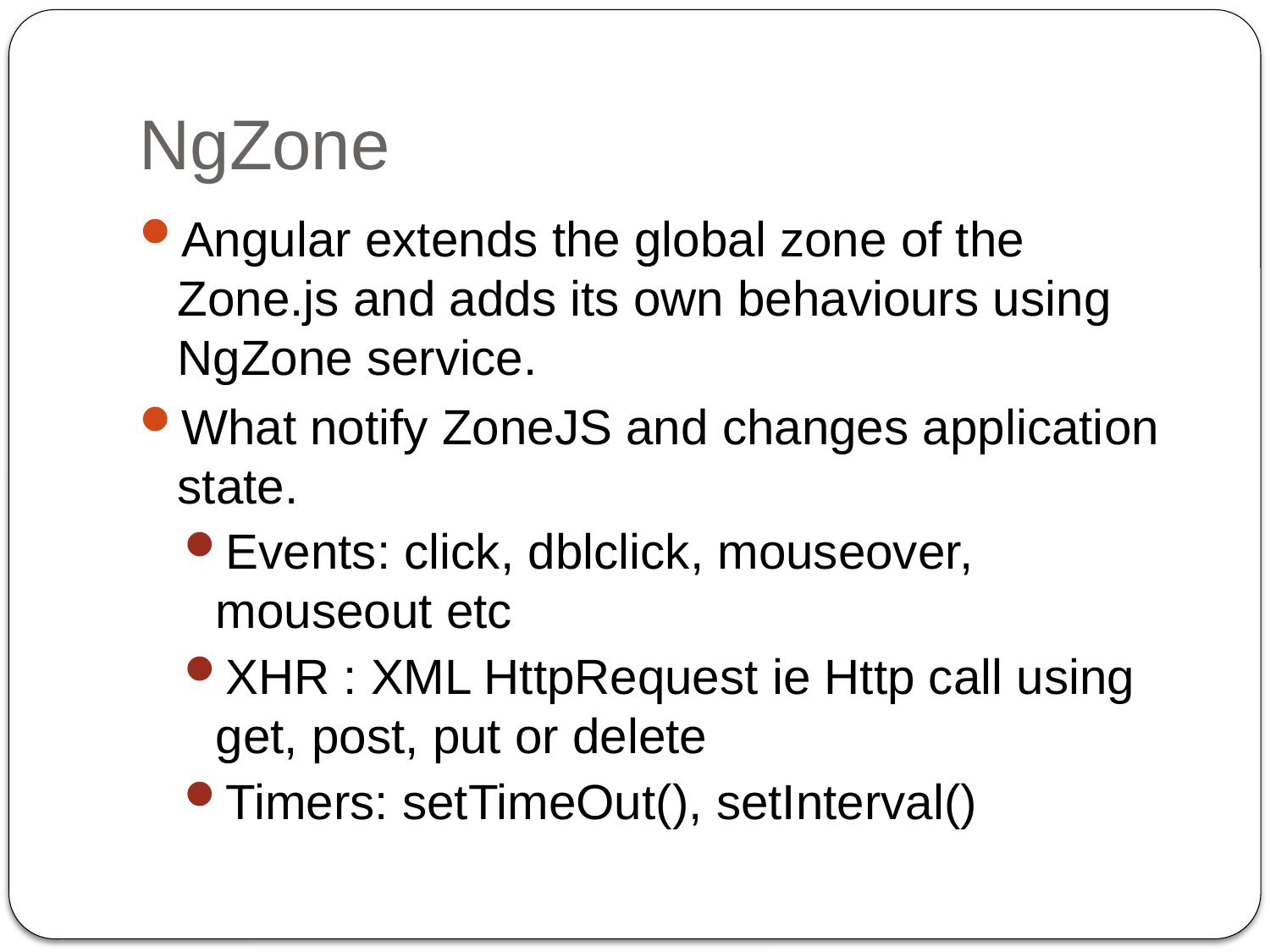

# NgZone
Angular extends the global zone of the Zone.js and adds its own behaviours using NgZone service.
What notify ZoneJS and changes application state.
Events: click, dblclick, mouseover, mouseout etc
XHR : XML HttpRequest ie Http call using get, post, put or delete
Timers: setTimeOut(), setInterval()